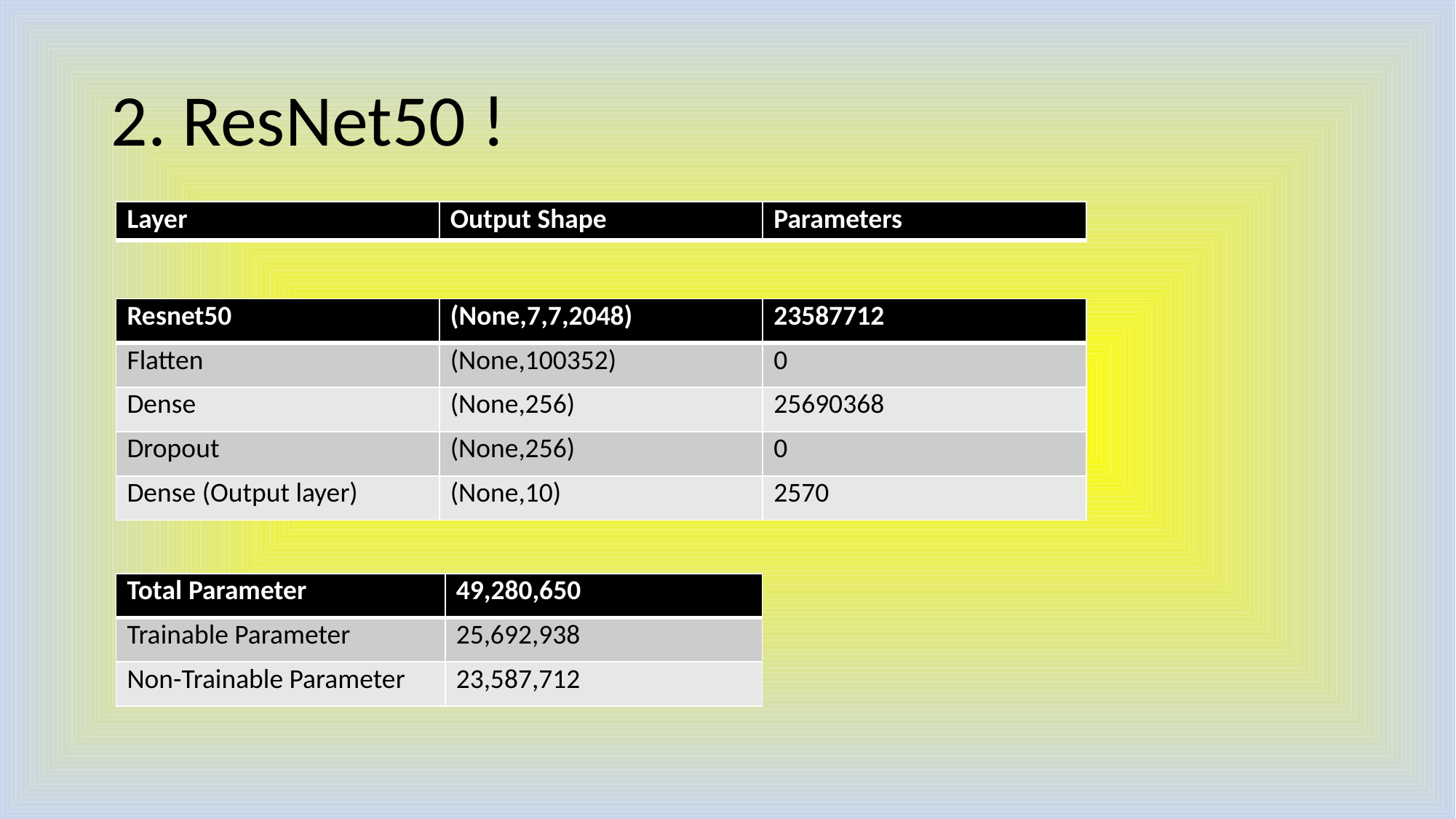

# 2. ResNet50 !
| Layer | Output Shape | Parameters |
| --- | --- | --- |
| Resnet50 | (None,7,7,2048) | 23587712 |
| --- | --- | --- |
| Flatten | (None,100352) | 0 |
| Dense | (None,256) | 25690368 |
| Dropout | (None,256) | 0 |
| Dense (Output layer) | (None,10) | 2570 |
| Total Parameter | 49,280,650 |
| --- | --- |
| Trainable Parameter | 25,692,938 |
| Non-Trainable Parameter | 23,587,712 |